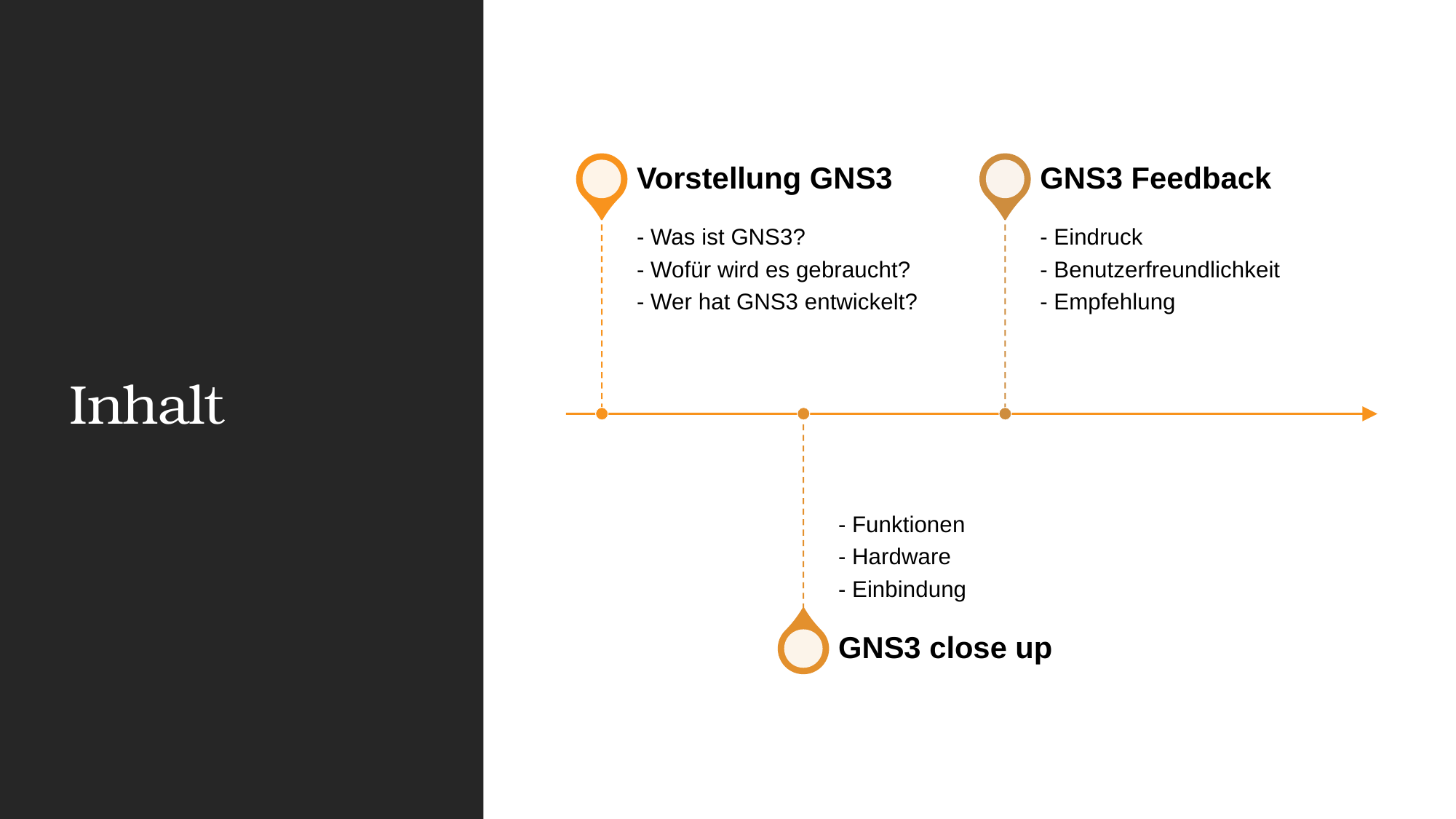

# Inhalt
- Was ist GNS3?
- Wofür wird es gebraucht?
- Wer hat GNS3 entwickelt?
Vorstellung GNS3
- Funktionen
- Hardware
- Einbindung
GNS3 close up
- Eindruck
- Benutzerfreundlichkeit
- Empfehlung
GNS3 Feedback